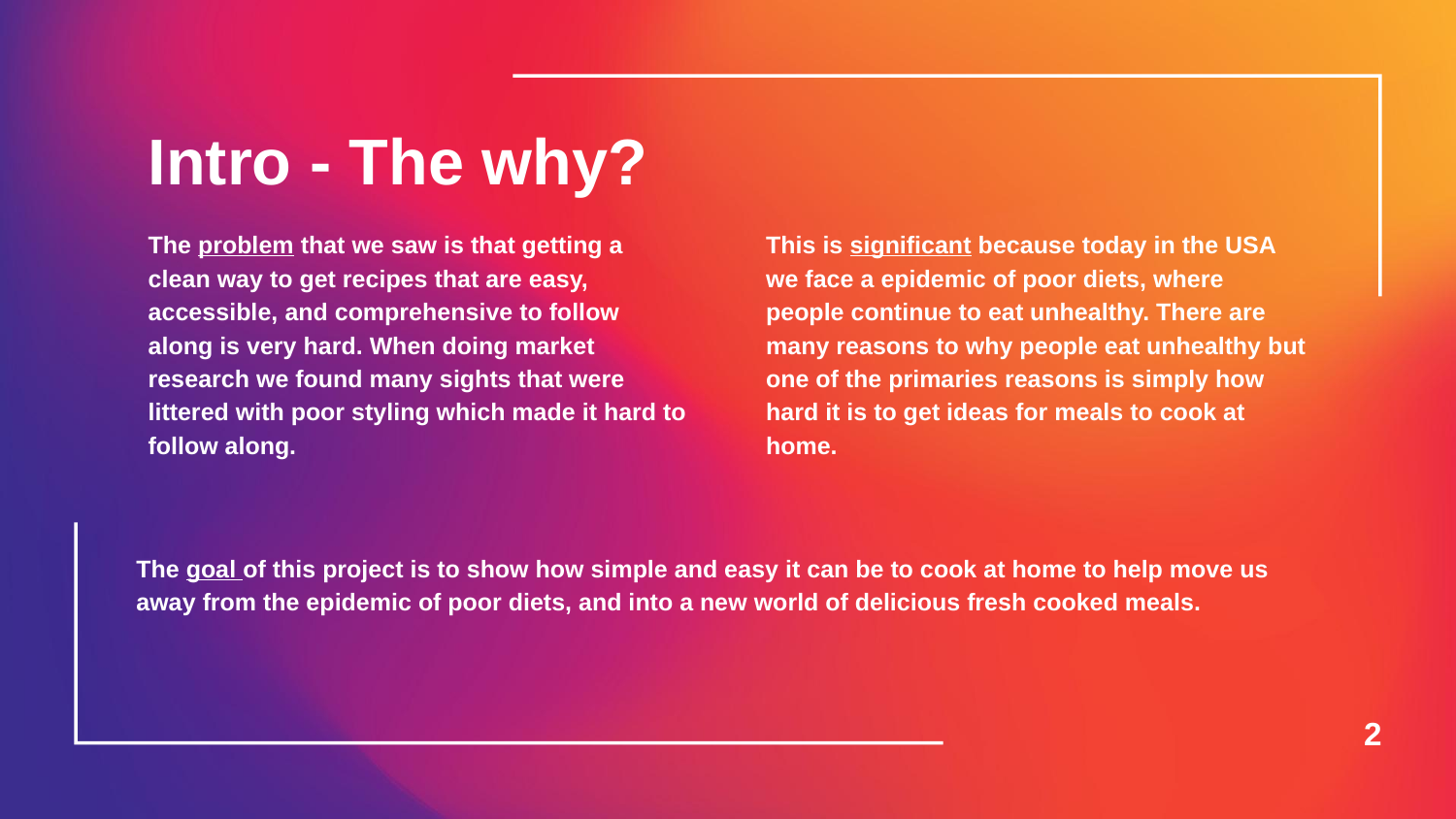

# Intro - The why?
The problem that we saw is that getting a clean way to get recipes that are easy, accessible, and comprehensive to follow along is very hard. When doing market research we found many sights that were littered with poor styling which made it hard to follow along.
This is significant because today in the USA we face a epidemic of poor diets, where people continue to eat unhealthy. There are many reasons to why people eat unhealthy but one of the primaries reasons is simply how hard it is to get ideas for meals to cook at home.
The goal of this project is to show how simple and easy it can be to cook at home to help move us away from the epidemic of poor diets, and into a new world of delicious fresh cooked meals.
2